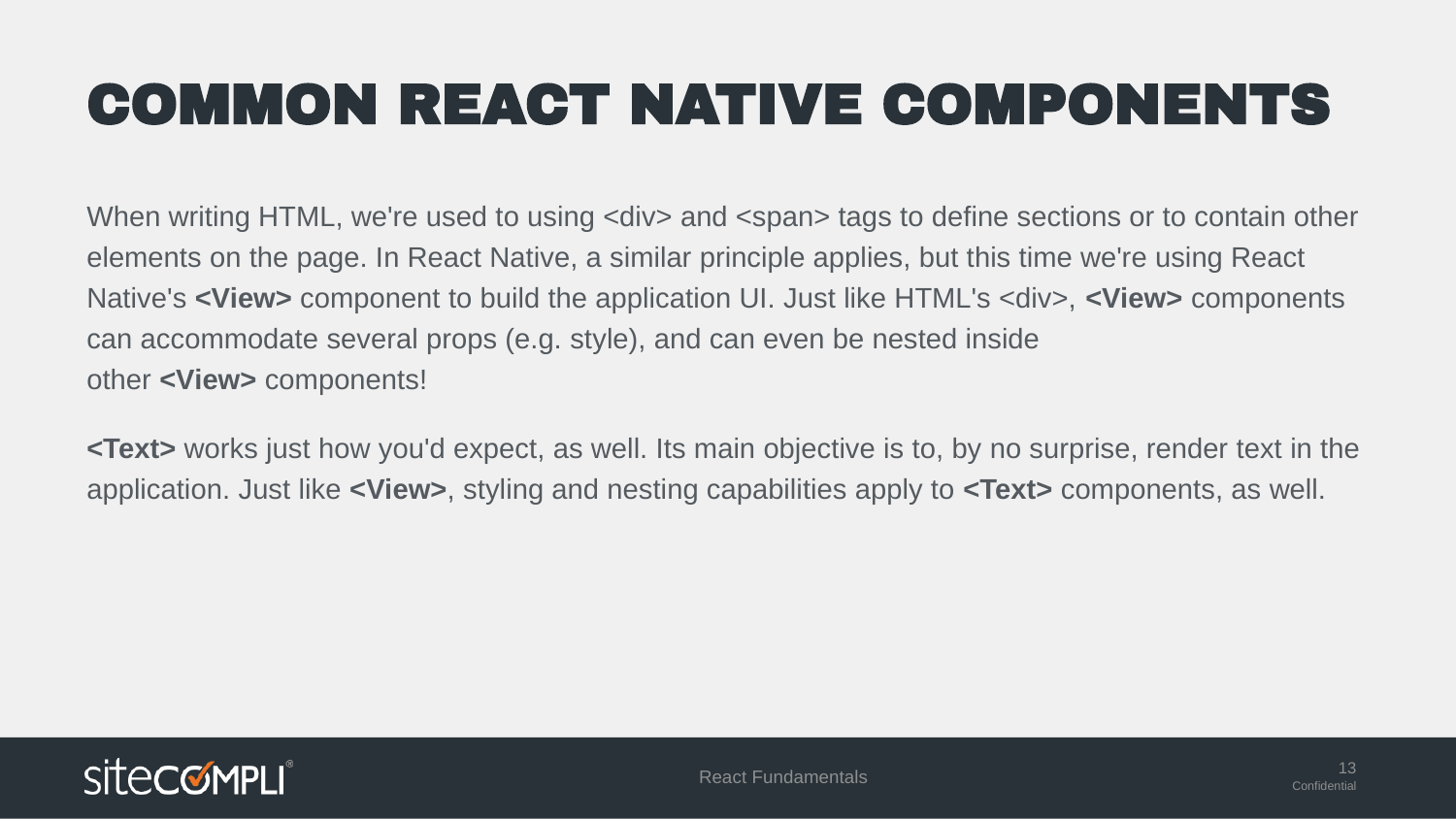

# Common react native components
When writing HTML, we're used to using <div> and <span> tags to define sections or to contain other elements on the page. In React Native, a similar principle applies, but this time we're using React Native's <View> component to build the application UI. Just like HTML's <div>, <View> components can accommodate several props (e.g. style), and can even be nested inside other <View> components!
<Text> works just how you'd expect, as well. Its main objective is to, by no surprise, render text in the application. Just like <View>, styling and nesting capabilities apply to <Text> components, as well.

React Fundamentals
13